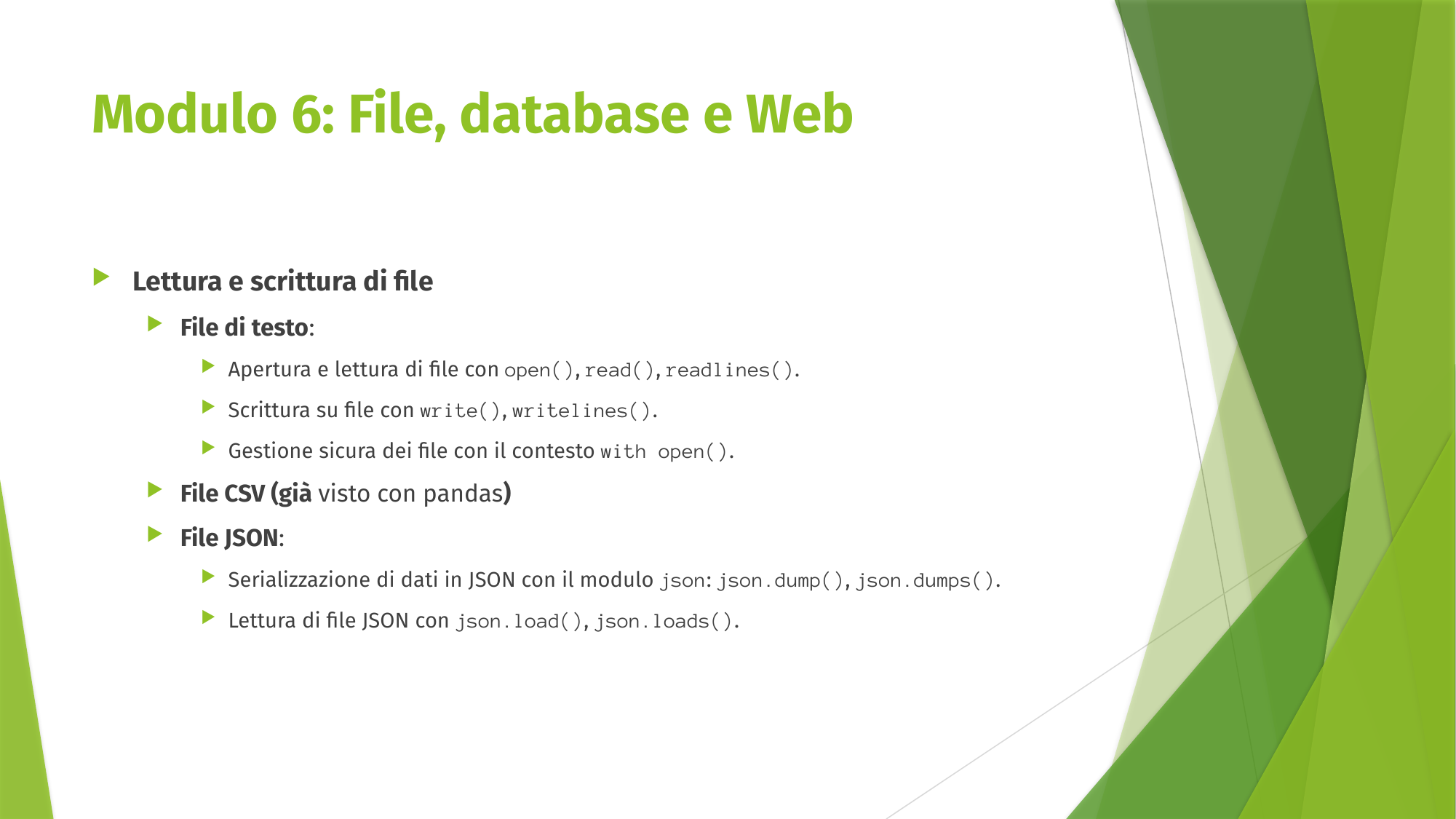

# Modulo 6: File, database e Web

Lettura e scrittura di file
File di testo:
Apertura e lettura di file con open(), read(), readlines().
Scrittura su file con write(), writelines().
Gestione sicura dei file con il contesto with open().
File CSV (già visto con pandas)
File JSON:
Serializzazione di dati in JSON con il modulo json: json.dump(), json.dumps().
Lettura di file JSON con json.load(), json.loads().